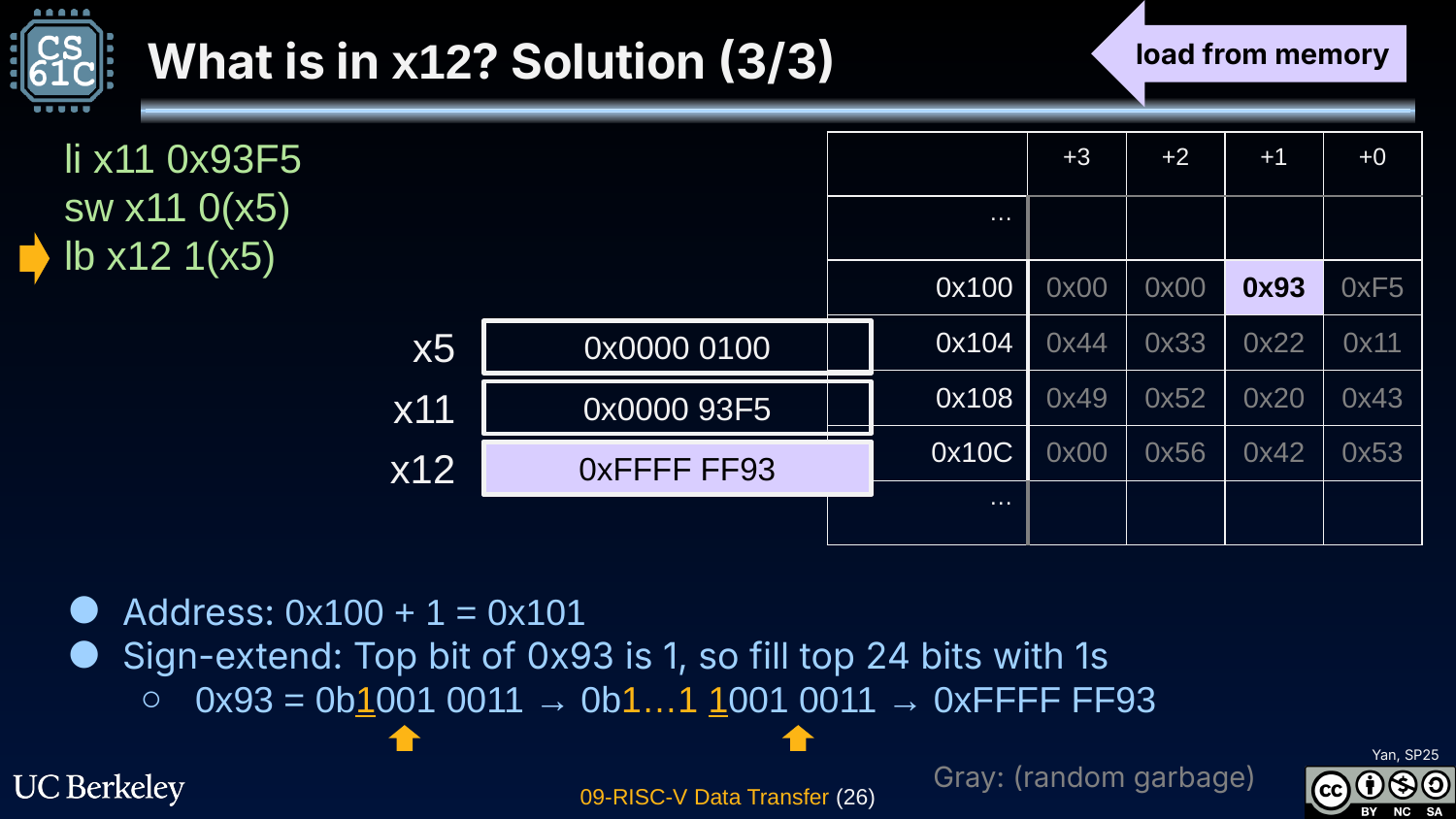

load from memory
# What is in x12? Solution (3/3)
li x11 0x93F5
sw x11 0(x5)
lb x12 1(x5)

|  | +3 | +2 | +1 | +0 |
| --- | --- | --- | --- | --- |
| … |  |  |  |  |
| 0x100 | 0x00 | 0x00 | 0x93 | 0xF5 |
| 0x104 | 0x44 | 0x33 | 0x22 | 0x11 |
| 0x108 | 0x49 | 0x52 | 0x20 | 0x43 |
| 0x10C | 0x00 | 0x56 | 0x42 | 0x53 |
| … |  |  |  |  |

x5
0x0000 0100
x11
0x0000 93F5
x12
0xCDEF ABCD
0xFFFF FF93
Address: 0x100 + 1 = 0x101
Sign-extend: Top bit of 0x93 is 1, so fill top 24 bits with 1s
0x93 = 0b1001 0011 → 0b1…1 1001 0011 → 0xFFFF FF93

Gray: (random garbage)